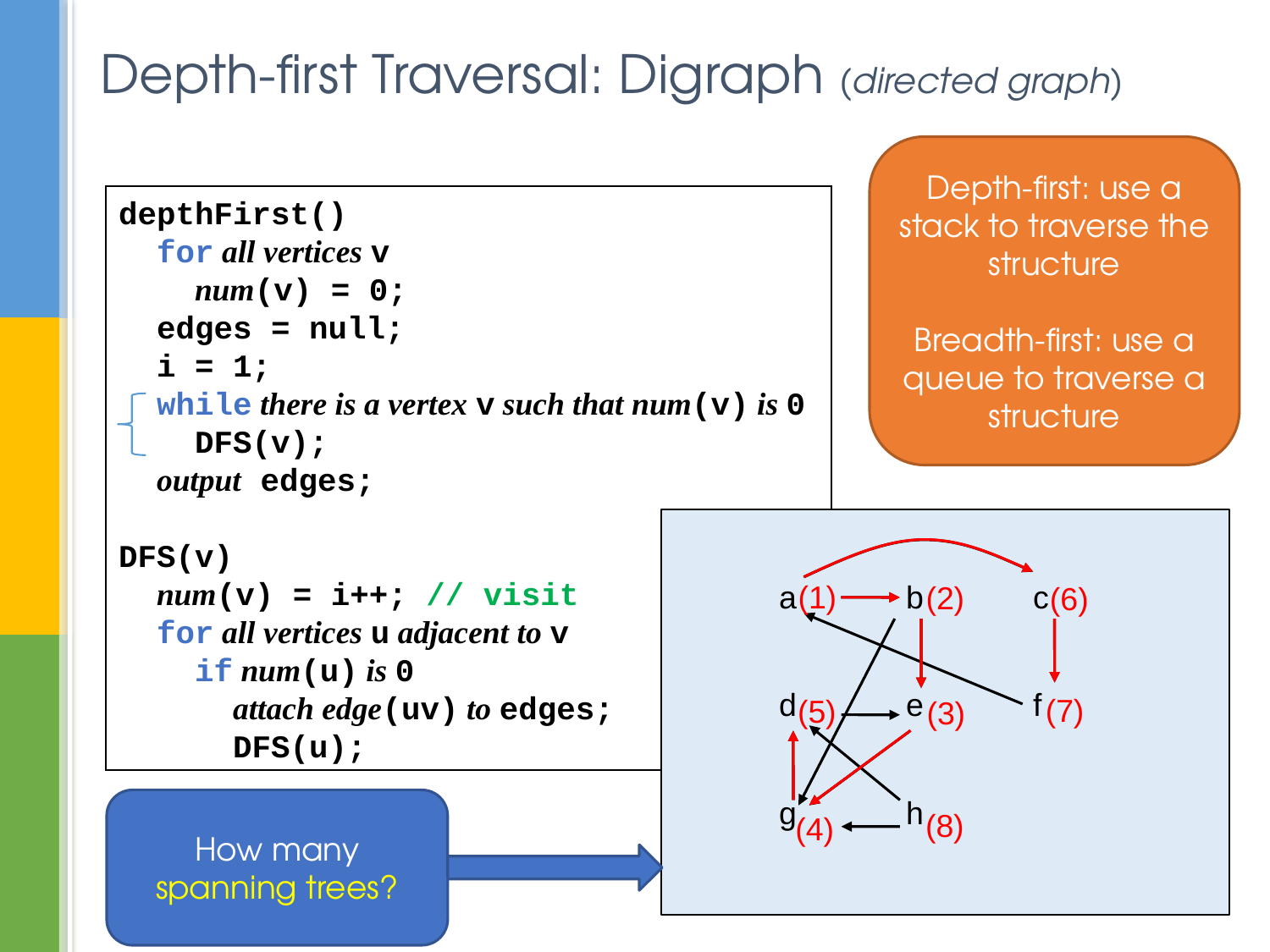

# Depth-first Traversal: Digraph (directed graph)
Depth-first: use a stack to traverse the structure

Breadth-first: use a queue to traverse a structure
depthFirst()
  for all vertices v
    num(v) = 0;
  edges = null;
  i = 1;
  while there is a vertex v such that num(v) is 0
    DFS(v);
  output edges;

DFS(v)
  num(v) = i++; // visit
  for all vertices u adjacent to v
    if num(u) is 0
      attach edge(uv) to edges;
      DFS(u);

a	b	c

d	e	f

g	h
(1)
(2)
(6)

(7)
(5)
(3)

How many spanning trees?
(8)
(4)